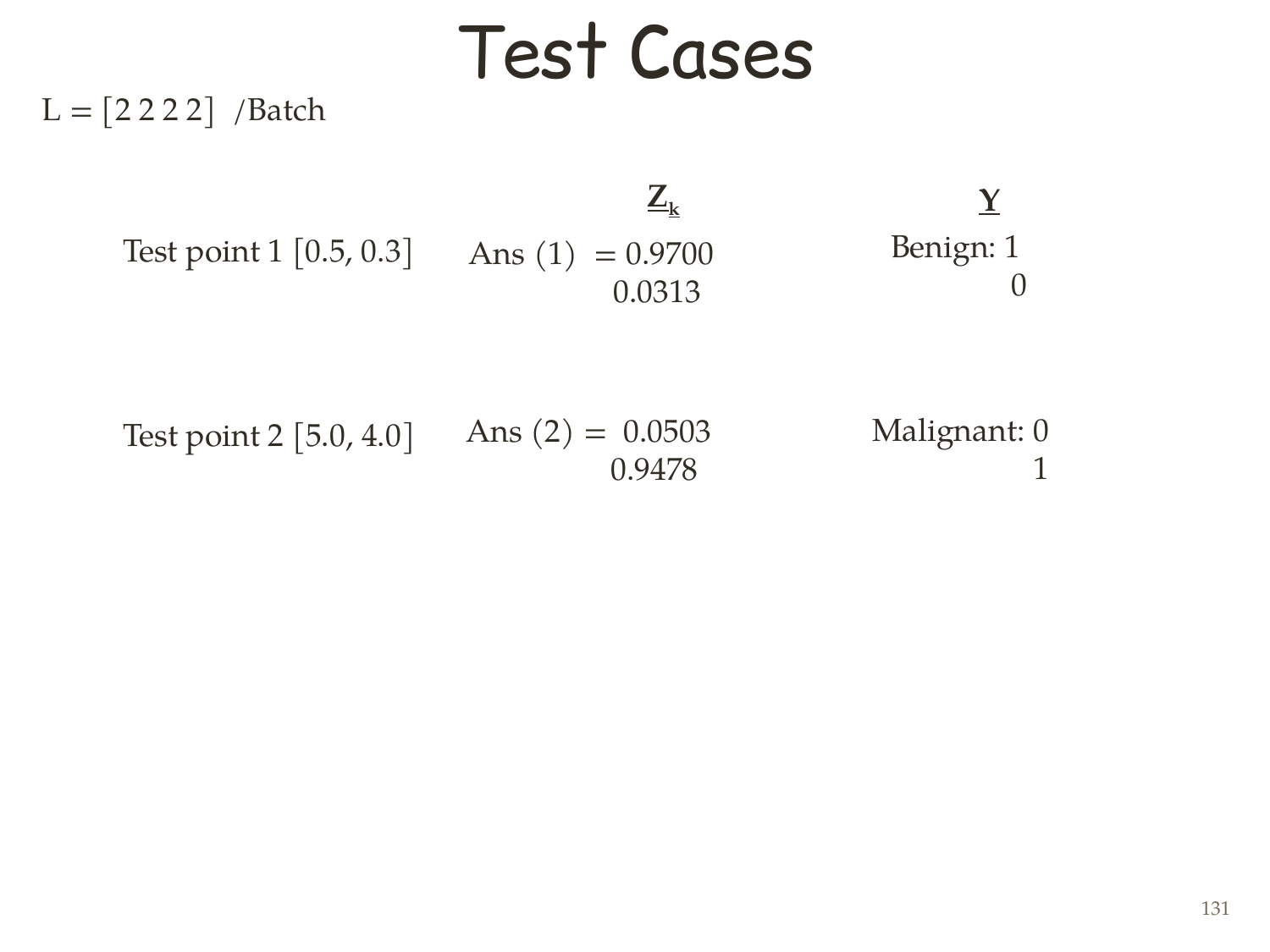

# Test Cases
L = [2 2 2 2]  /Batch
Zk
Y

Test point 1 [0.5, 0.3]

Benign: 1
               0
Ans (1)  = 0.9700
                  0.0313

Test point 2 [5.0, 4.0]

  Malignant: 0
                      1

Ans (2) =  0.0503
                  0.9478

131